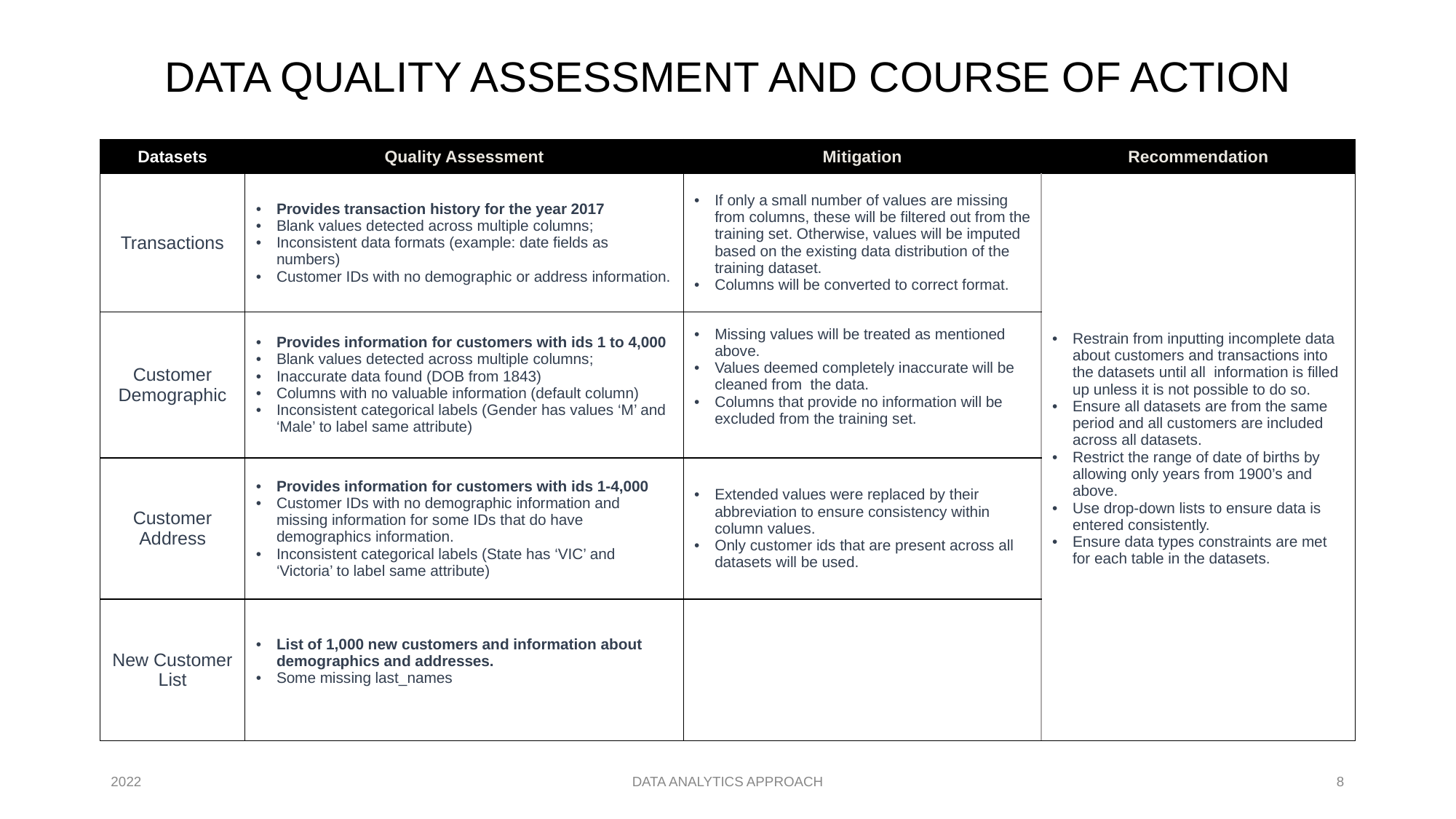

# DATA QUALITY ASSESSMENT AND COURSE OF ACTION
| Datasets​ | Quality Assessment | Mitigation | Recommendation |
| --- | --- | --- | --- |
| Transactions | Provides transaction history for the year 2017 Blank values detected across multiple columns; Inconsistent data formats (example: date fields as numbers) Customer IDs with no demographic or address information. | If only a small number of values are missing from columns, these will be filtered out from the training set. Otherwise, values will be imputed based on the existing data distribution of the training dataset. Columns will be converted to correct format. | Restrain from inputting incomplete data about customers and transactions into the datasets until all  information is filled up unless it is not possible to do so. Ensure all datasets are from the same period and all customers are included across all datasets. Restrict the range of date of births by allowing only years from 1900’s and above.   Use drop-down lists to ensure data is entered consistently.  Ensure data types constraints are met for each table in the datasets. |
| Customer Demographic | Provides information for customers with ids 1 to 4,000 Blank values detected across multiple columns; Inaccurate data found (DOB from 1843) Columns with no valuable information (default column) Inconsistent categorical labels (Gender has values ‘M’ and ‘Male’ to label same attribute) | Missing values will be treated as mentioned above. Values deemed completely inaccurate will be cleaned from  the data. Columns that provide no information will be excluded from the training set. |  |
| Customer Address | Provides information for customers with ids 1-4,000 Customer IDs with no demographic information and missing information for some IDs that do have demographics information. Inconsistent categorical labels (State has ‘VIC’ and ‘Victoria’ to label same attribute) | Extended values were replaced by their abbreviation to ensure consistency within column values. Only customer ids that are present across all datasets will be used. |  |
| New Customer List | List of 1,000 new customers and information about demographics and addresses. Some missing last\_names |  |  |
2022
DATA ANALYTICS APPROACH
8